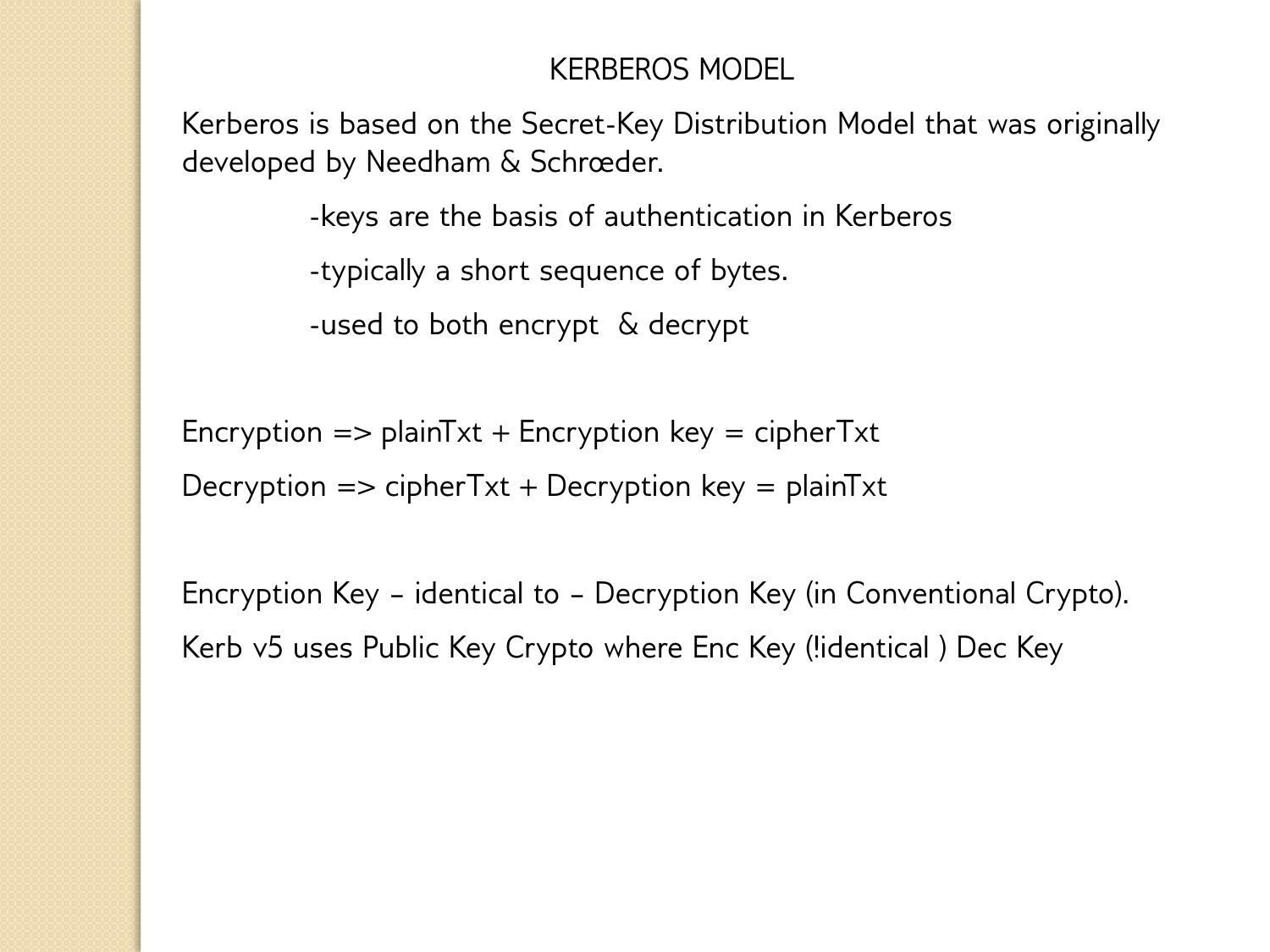

KERBEROS MODEL
Kerberos is based on the Secret-Key Distribution Model that was originally developed by Needham & Schroeder.
	-keys are the basis of authentication in Kerberos
	-typically a short sequence of bytes.
	-used to both encrypt  & decrypt

Encryption => plainTxt + Encryption key = cipherTxt
Decryption => cipherTxt + Decryption key = plainTxt

Encryption Key – identical to – Decryption Key (in Conventional Crypto).
Kerb v5 uses Public Key Crypto where Enc Key (!identical ) Dec Key